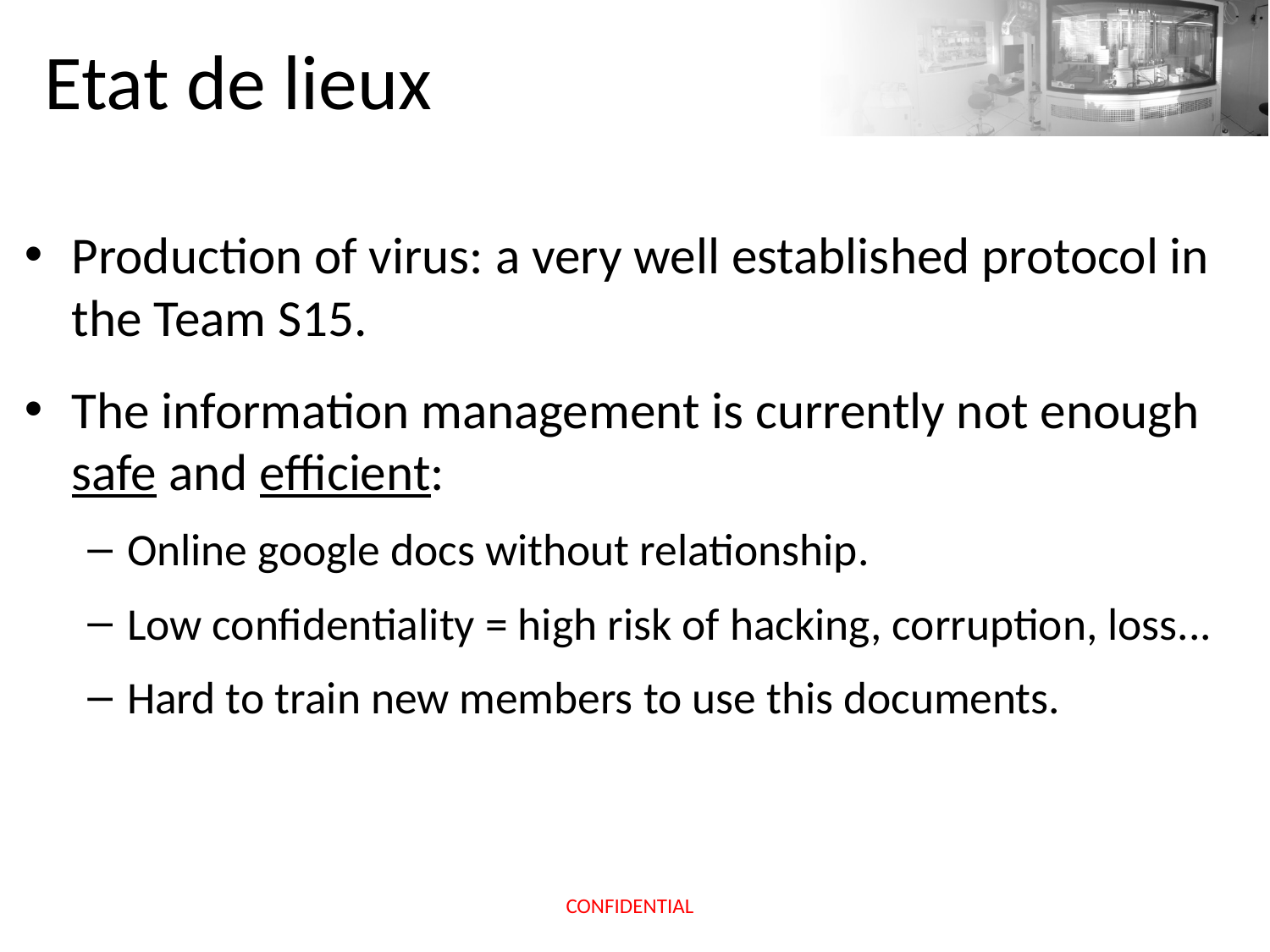

# Etat de lieux

Production of virus: a very well established protocol in the Team S15.
The information management is currently not enough safe and efficient:
Online google docs without relationship.
Low confidentiality = high risk of hacking, corruption, loss...
Hard to train new members to use this documents.
Need for a Database System